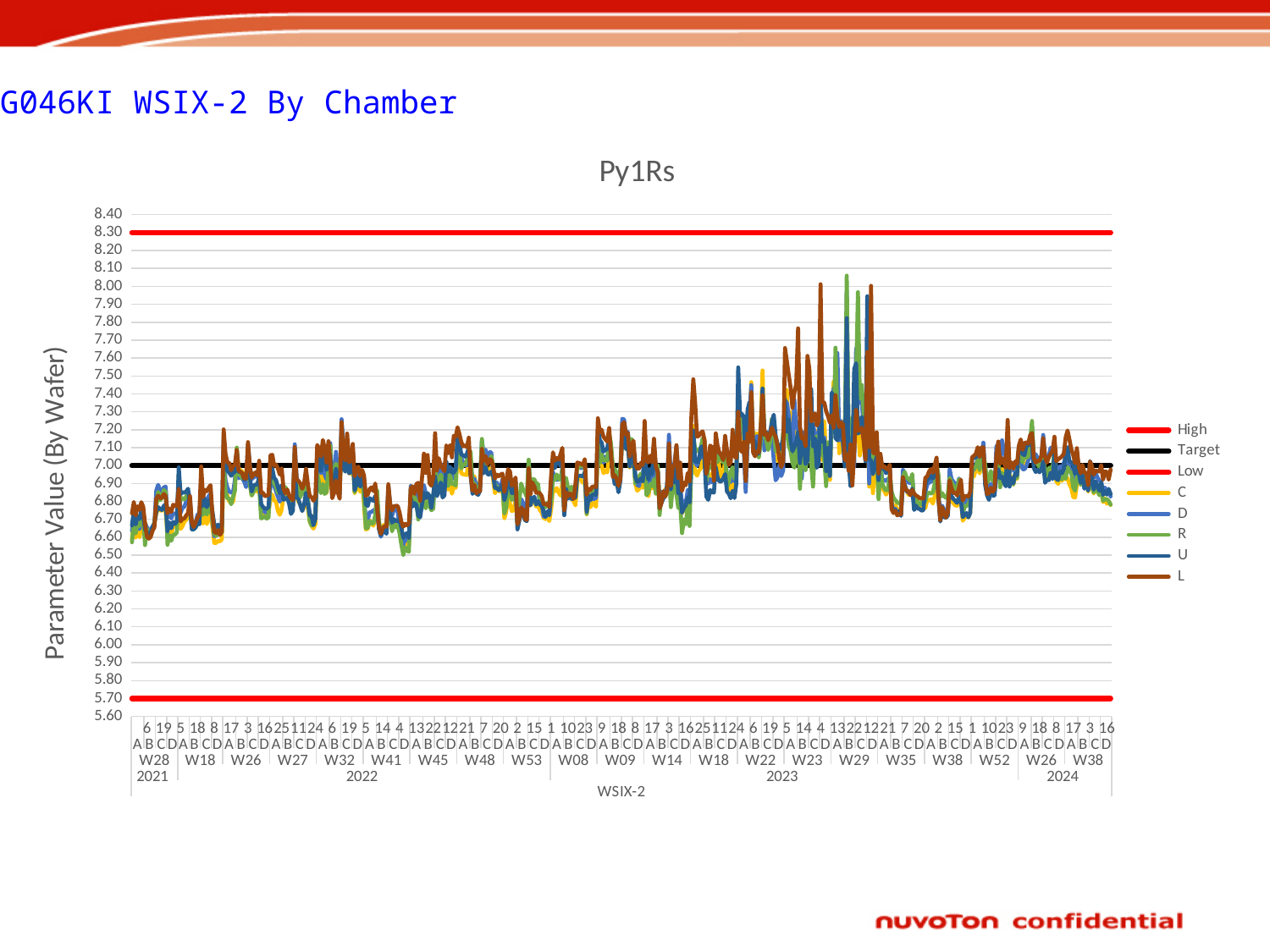

G046KI WSIX-2 By Chamber

### Chart: Py1Rs

| Category |  High |  Target |  Low |  C |  D |  R |  U |  L |
|---|---|---|---|---|---|---|---|---|
| 1 | 8.3 | 7.0 | 5.7 | 6.587999999999999 | 6.636 | 6.572 | 6.6659999999999995 | 6.733 |
| 5 | 8.3 | 7.0 | 5.7 | 6.672 | 6.714 | 6.687 | 6.747 | 6.797 |
| 9 | 8.3 | 7.0 | 5.7 | 6.598000000000001 | 6.638 | 6.621 | 6.671000000000001 | 6.721000000000001 |
| 13 | 8.3 | 7.0 | 5.7 | 6.638 | 6.664 | 6.681 | 6.7170000000000005 | 6.772999999999999 |
| 17 | 8.3 | 7.0 | 5.7 | 6.6 | 6.644999999999999 | 6.662999999999999 | 6.700999999999999 | 6.753 |
| 21 | 8.3 | 7.0 | 5.7 | 6.651999999999999 | 6.706 | 6.718999999999999 | 6.752 | 6.796000000000001 |
| 25 | 8.3 | 7.0 | 5.7 | 6.647999999999999 | 6.675 | 6.706 | 6.718000000000001 | 6.770999999999999 |
| 2 | 8.3 | 7.0 | 5.7 | 6.682 | 6.678 | 6.556 | 6.644 | 6.675 |
| 6 | 8.3 | 7.0 | 5.7 | 6.648999999999999 | 6.654999999999999 | 6.647 | 6.63 | 6.602000000000001 |
| 10 | 8.3 | 7.0 | 5.7 | 6.621 | 6.629 | 6.612 | 6.604000000000001 | 6.5920000000000005 |
| 14 | 8.3 | 7.0 | 5.7 | 6.633 | 6.644 | 6.613000000000001 | 6.625 | 6.601000000000001 |
| 18 | 8.3 | 7.0 | 5.7 | 6.653999999999999 | 6.659000000000001 | 6.654999999999999 | 6.6579999999999995 | 6.636 |
| 22 | 8.3 | 7.0 | 5.7 | 6.681 | 6.678 | 6.68 | 6.676 | 6.654999999999999 |
| 3 | 8.3 | 7.0 | 5.7 | 6.730000000000001 | 6.861 | 6.769999999999999 | 6.74 | 6.816 |
| 7 | 8.3 | 7.0 | 5.7 | 6.767 | 6.892999999999999 | 6.853 | 6.767999999999999 | 6.833 |
| 11 | 8.3 | 7.0 | 5.7 | 6.749 | 6.860000000000001 | 6.807 | 6.758 | 6.818 |
| 15 | 8.3 | 7.0 | 5.7 | 6.749 | 6.855000000000001 | 6.82 | 6.752 | 6.821 |
| 19 | 8.3 | 7.0 | 5.7 | 6.759 | 6.878 | 6.864 | 6.773999999999999 | 6.8420000000000005 |
| 23 | 8.3 | 7.0 | 5.7 | 6.744 | 6.883 | 6.854000000000001 | 6.784000000000001 | 6.831 |
| 4 | 8.3 | 7.0 | 5.7 | 6.618 | 6.7090000000000005 | 6.558 | 6.634 | 6.734 |
| 8 | 8.3 | 7.0 | 5.7 | 6.638 | 6.734 | 6.612 | 6.683 | 6.76 |
| 12 | 8.3 | 7.0 | 5.7 | 6.614 | 6.705 | 6.58 | 6.65 | 6.741 |
| 16 | 8.3 | 7.0 | 5.7 | 6.659000000000001 | 6.732000000000001 | 6.614 | 6.686 | 6.781000000000001 |
| 20 | 8.3 | 7.0 | 5.7 | 6.662000000000001 | 6.731 | 6.615 | 6.674000000000001 | 6.7780000000000005 |
| 24 | 8.3 | 7.0 | 5.7 | 6.67 | 6.731 | 6.627 | 6.69 | 6.772 |
| 1 | 8.3 | 7.0 | 5.7 | 6.801 | 6.897 | 6.953999999999999 | 6.99 | 6.869 |
| 5 | 8.3 | 7.0 | 5.7 | 6.645999999999999 | 6.736 | 6.806 | 6.840999999999999 | 6.688 |
| 13 | 8.3 | 7.0 | 5.7 | 6.662000000000001 | 6.764999999999999 | 6.819 | 6.851000000000001 | 6.703 |
| 17 | 8.3 | 7.0 | 5.7 | 6.686 | 6.769999999999999 | 6.813 | 6.849000000000001 | 6.703999999999999 |
| 21 | 8.3 | 7.0 | 5.7 | 6.697 | 6.801 | 6.827 | 6.856 | 6.7219999999999995 |
| 25 | 8.3 | 7.0 | 5.7 | 6.718999999999999 | 6.857000000000001 | 6.853 | 6.871 | 6.735000000000001 |
| 2 | 8.3 | 7.0 | 5.7 | 6.790000000000001 | 6.821 | 6.776999999999999 | 6.764999999999999 | 6.83 |
| 6 | 8.3 | 7.0 | 5.7 | 6.661 | 6.665000000000001 | 6.656000000000001 | 6.644 | 6.682 |
| 10 | 8.3 | 7.0 | 5.7 | 6.647999999999999 | 6.668000000000001 | 6.644999999999999 | 6.644 | 6.656999999999999 |
| 14 | 8.3 | 7.0 | 5.7 | 6.672 | 6.68 | 6.656000000000001 | 6.654999999999999 | 6.684 |
| 18 | 8.3 | 7.0 | 5.7 | 6.698 | 6.725 | 6.675 | 6.677 | 6.708 |
| 22 | 8.3 | 7.0 | 5.7 | 6.69 | 6.736 | 6.675 | 6.672 | 6.728 |
| 3 | 8.3 | 7.0 | 5.7 | 6.822 | 6.860000000000001 | 6.858 | 6.924000000000001 | 6.995 |
| 7 | 8.3 | 7.0 | 5.7 | 6.675 | 6.742 | 6.725 | 6.775 | 6.824 |
| 11 | 8.3 | 7.0 | 5.7 | 6.7219999999999995 | 6.82 | 6.753 | 6.812 | 6.865 |
| 15 | 8.3 | 7.0 | 5.7 | 6.674000000000001 | 6.7909999999999995 | 6.727000000000001 | 6.767999999999999 | 6.857000000000001 |
| 19 | 8.3 | 7.0 | 5.7 | 6.711 | 6.83 | 6.766 | 6.805 | 6.876 |
| 23 | 8.3 | 7.0 | 5.7 | 6.723000000000001 | 6.843999999999999 | 6.766 | 6.811 | 6.891 |
| 4 | 8.3 | 7.0 | 5.7 | 6.659999999999999 | 6.688 | 6.698 | 6.743 | 6.726000000000001 |
| 8 | 8.3 | 7.0 | 5.7 | 6.568 | 6.605000000000001 | 6.62 | 6.67 | 6.629 |
| 12 | 8.3 | 7.0 | 5.7 | 6.569 | 6.612 | 6.608 | 6.656000000000001 | 6.623 |
| 16 | 8.3 | 7.0 | 5.7 | 6.581 | 6.623 | 6.62 | 6.67 | 6.639999999999999 |
| 20 | 8.3 | 7.0 | 5.7 | 6.575999999999999 | 6.631 | 6.614 | 6.6530000000000005 | 6.613000000000001 |
| 24 | 8.3 | 7.0 | 5.7 | 6.589 | 6.656999999999999 | 6.627 | 6.6659999999999995 | 6.63 |
| 1 | 8.3 | 7.0 | 5.7 | 7.005 | 7.078 | 7.040000000000001 | 7.159000000000001 | 7.202 |
| 5 | 8.3 | 7.0 | 5.7 | 6.858 | 6.918000000000001 | 6.852000000000001 | 7.022 | 7.066 |
| 9 | 8.3 | 7.0 | 5.7 | 6.8340000000000005 | 6.877 | 6.816 | 6.968999999999999 | 7.017 |
| 13 | 8.3 | 7.0 | 5.7 | 6.799000000000001 | 6.855000000000001 | 6.817 | 6.961 | 7.014999999999999 |
| 17 | 8.3 | 7.0 | 5.7 | 6.795 | 6.85 | 6.784000000000001 | 6.943 | 6.974000000000001 |
| 21 | 8.3 | 7.0 | 5.7 | 6.797 | 6.85 | 6.825999999999999 | 6.9590000000000005 | 6.996 |
| 25 | 8.3 | 7.0 | 5.7 | 6.871 | 6.919 | 6.861 | 6.965000000000001 | 7.005 |
| 2 | 8.3 | 7.0 | 5.7 | 7.098000000000001 | 7.075 | 7.1 | 7.081999999999999 | 7.087000000000001 |
| 6 | 8.3 | 7.0 | 5.7 | 6.988000000000001 | 6.929 | 6.949 | 6.965999999999999 | 6.971000000000001 |
| 10 | 8.3 | 7.0 | 5.7 | 6.974000000000001 | 6.944 | 6.946 | 6.965999999999999 | 6.965999999999999 |
| 14 | 8.3 | 7.0 | 5.7 | 6.965999999999999 | 6.928 | 6.929 | 6.956 | 6.955 |
| 18 | 8.3 | 7.0 | 5.7 | 6.947 | 6.909999999999999 | 6.924000000000001 | 6.922 | 6.929 |
| 22 | 8.3 | 7.0 | 5.7 | 6.942 | 6.88 | 6.932 | 6.928 | 6.928 |
| 3 | 8.3 | 7.0 | 5.7 | 7.031000000000001 | 7.117 | 7.042 | 7.048 | 7.131 |
| 7 | 8.3 | 7.0 | 5.7 | 6.897999999999999 | 7.001 | 6.894 | 6.939 | 6.998 |
| 11 | 8.3 | 7.0 | 5.7 | 6.833 | 6.924000000000001 | 6.833 | 6.855000000000001 | 6.933 |
| 15 | 8.3 | 7.0 | 5.7 | 6.855000000000001 | 6.935 | 6.854000000000001 | 6.889 | 6.95 |
| 19 | 8.3 | 7.0 | 5.7 | 6.873 | 6.939 | 6.883 | 6.894 | 6.962000000000001 |
| 23 | 8.3 | 7.0 | 5.7 | 6.854000000000001 | 6.94 | 6.867 | 6.895999999999999 | 6.945 |
| 4 | 8.3 | 7.0 | 5.7 | 6.932 | 6.946 | 6.886999999999999 | 6.938 | 7.026999999999999 |
| 8 | 8.3 | 7.0 | 5.7 | 6.744 | 6.764 | 6.705 | 6.786 | 6.848000000000001 |
| 12 | 8.3 | 7.0 | 5.7 | 6.736 | 6.75 | 6.7090000000000005 | 6.769 | 6.849000000000001 |
| 16 | 8.3 | 7.0 | 5.7 | 6.720000000000001 | 6.74 | 6.7170000000000005 | 6.761 | 6.828999999999999 |
| 20 | 8.3 | 7.0 | 5.7 | 6.728 | 6.739 | 6.703999999999999 | 6.759 | 6.831999999999999 |
| 24 | 8.3 | 7.0 | 5.7 | 6.74 | 6.738000000000001 | 6.711 | 6.767999999999999 | 6.837999999999999 |
| 1 | 8.3 | 7.0 | 5.7 | 6.813 | 6.900999999999999 | 6.93 | 6.950999999999999 | 7.058 |
| 5 | 8.3 | 7.0 | 5.7 | 6.837999999999999 | 6.918000000000001 | 6.937 | 6.983 | 7.06 |
| 9 | 8.3 | 7.0 | 5.7 | 6.805 | 6.885 | 6.903999999999999 | 6.93 | 6.999 |
| 13 | 8.3 | 7.0 | 5.7 | 6.799000000000001 | 6.857000000000001 | 6.882 | 6.919 | 7.006 |
| 17 | 8.3 | 7.0 | 5.7 | 6.746 | 6.825999999999999 | 6.848000000000001 | 6.88 | 6.984 |
| 21 | 8.3 | 7.0 | 5.7 | 6.725 | 6.799000000000001 | 6.873 | 6.846000000000001 | 6.95 |
| 25 | 8.3 | 7.0 | 5.7 | 6.755 | 6.852000000000001 | 6.884 | 6.891 | 6.985000000000001 |
| 2 | 8.3 | 7.0 | 5.7 | 6.837999999999999 | 6.873 | 6.843999999999999 | 6.809 | 6.87 |
| 6 | 8.3 | 7.0 | 5.7 | 6.840000000000001 | 6.843999999999999 | 6.88 | 6.817 | 6.845000000000001 |
| 10 | 8.3 | 7.0 | 5.7 | 6.846000000000001 | 6.85 | 6.854000000000001 | 6.82 | 6.867 |
| 14 | 8.3 | 7.0 | 5.7 | 6.824 | 6.819 | 6.814 | 6.786 | 6.831999999999999 |
| 18 | 8.3 | 7.0 | 5.7 | 6.775 | 6.7829999999999995 | 6.809 | 6.730000000000001 | 6.817 |
| 22 | 8.3 | 7.0 | 5.7 | 6.781000000000001 | 6.776999999999999 | 6.799000000000001 | 6.747 | 6.807 |
| 3 | 8.3 | 7.0 | 5.7 | 6.968999999999999 | 7.119 | 7.074 | 6.989 | 7.103 |
| 7 | 8.3 | 7.0 | 5.7 | 6.831 | 6.937 | 6.904999999999999 | 6.823 | 6.922 |
| 11 | 8.3 | 7.0 | 5.7 | 6.798 | 6.897 | 6.862 | 6.811 | 6.914 |
| 15 | 8.3 | 7.0 | 5.7 | 6.781000000000001 | 6.897999999999999 | 6.823 | 6.776999999999999 | 6.9 |
| 19 | 8.3 | 7.0 | 5.7 | 6.749 | 6.858 | 6.867 | 6.746 | 6.871 |
| 23 | 8.3 | 7.0 | 5.7 | 6.767999999999999 | 6.867 | 6.840999999999999 | 6.784000000000001 | 6.9 |
| 4 | 8.3 | 7.0 | 5.7 | 6.827 | 6.888 | 6.881 | 6.848000000000001 | 6.982000000000001 |
| 8 | 8.3 | 7.0 | 5.7 | 6.766 | 6.818 | 6.805 | 6.786 | 6.897 |
| 12 | 8.3 | 7.0 | 5.7 | 6.686 | 6.731 | 6.69 | 6.723000000000001 | 6.828 |
| 16 | 8.3 | 7.0 | 5.7 | 6.664 | 6.715000000000001 | 6.664 | 6.7170000000000005 | 6.825 |
| 20 | 8.3 | 7.0 | 5.7 | 6.647999999999999 | 6.708 | 6.718000000000001 | 6.667 | 6.804 |
| 24 | 8.3 | 7.0 | 5.7 | 6.673 | 6.715000000000001 | 6.7219999999999995 | 6.702 | 6.822 |
| 1 | 8.3 | 7.0 | 5.7 | 6.962000000000001 | 7.0409999999999995 | 6.953999999999999 | 7.061 | 7.115 |
| 5 | 8.3 | 7.0 | 5.7 | 6.961 | 7.037000000000001 | 6.906999999999999 | 7.043000000000001 | 7.095000000000001 |
| 9 | 8.3 | 7.0 | 5.7 | 6.874 | 6.9590000000000005 | 6.846000000000001 | 6.971000000000001 | 7.05 |
| 13 | 8.3 | 7.0 | 5.7 | 6.989 | 7.08 | 6.897999999999999 | 7.083 | 7.142999999999999 |
| 17 | 8.3 | 7.0 | 5.7 | 6.943 | 6.95 | 6.8420000000000005 | 7.042 | 7.095000000000001 |
| 21 | 8.3 | 7.0 | 5.7 | 6.848000000000001 | 6.923 | 6.854000000000001 | 6.978 | 7.017 |
| 25 | 8.3 | 7.0 | 5.7 | 6.924000000000001 | 7.011 | 6.983 | 7.07 | 7.136 |
| 2 | 8.3 | 7.0 | 5.7 | 6.9719999999999995 | 7.125 | 7.112 | 7.06 | 7.022999999999999 |
| 6 | 8.3 | 7.0 | 5.7 | 6.869 | 6.868 | 6.885 | 6.83 | 6.818 |
| 10 | 8.3 | 7.0 | 5.7 | 6.904999999999999 | 6.912000000000001 | 6.924000000000001 | 6.863000000000001 | 6.8469999999999995 |
| 14 | 8.3 | 7.0 | 5.7 | 6.9159999999999995 | 7.077 | 7.011 | 6.981 | 6.917 |
| 18 | 8.3 | 7.0 | 5.7 | 6.9159999999999995 | 6.904999999999999 | 6.965000000000001 | 6.871 | 6.851000000000001 |
| 22 | 8.3 | 7.0 | 5.7 | 6.860000000000001 | 6.869 | 6.915000000000001 | 6.839 | 6.815 |
| 3 | 8.3 | 7.0 | 5.7 | 7.0969999999999995 | 7.259 | 7.2 | 7.169 | 7.243 |
| 7 | 8.3 | 7.0 | 5.7 | 6.991 | 7.118 | 7.031000000000001 | 6.993 | 7.049000000000001 |
| 11 | 8.3 | 7.0 | 5.7 | 6.971000000000001 | 7.078 | 7.031000000000001 | 6.965999999999999 | 7.028999999999999 |
| 15 | 8.3 | 7.0 | 5.7 | 7.020999999999999 | 7.147 | 7.128 | 7.087999999999999 | 7.179 |
| 19 | 8.3 | 7.0 | 5.7 | 6.958 | 7.046000000000001 | 7.026999999999999 | 6.956999999999999 | 7.017999999999999 |
| 23 | 8.3 | 7.0 | 5.7 | 6.956 | 7.06 | 7.047 | 6.965000000000001 | 7.029999999999999 |
| 4 | 8.3 | 7.0 | 5.7 | 7.052 | 7.093999999999999 | 7.037999999999999 | 7.075999999999999 | 7.121 |
| 8 | 8.3 | 7.0 | 5.7 | 6.846000000000001 | 6.9030000000000005 | 6.852000000000001 | 6.863000000000001 | 6.941 |
| 12 | 8.3 | 7.0 | 5.7 | 6.87 | 6.925 | 6.892999999999999 | 6.897999999999999 | 6.976000000000001 |
| 16 | 8.3 | 7.0 | 5.7 | 6.931 | 6.958 | 6.927 | 6.938 | 6.995 |
| 20 | 8.3 | 7.0 | 5.7 | 6.855000000000001 | 6.885 | 6.894999999999999 | 6.883 | 6.942 |
| 24 | 8.3 | 7.0 | 5.7 | 6.938 | 6.929 | 6.956999999999999 | 6.931 | 6.976000000000001 |
| 1 | 8.3 | 7.0 | 5.7 | 6.7780000000000005 | 6.833 | 6.824 | 6.929 | 6.946 |
| 5 | 8.3 | 7.0 | 5.7 | 6.644 | 6.692 | 6.65 | 6.7829999999999995 | 6.831999999999999 |
| 9 | 8.3 | 7.0 | 5.7 | 6.647 | 6.695 | 6.651999999999999 | 6.775 | 6.837999999999999 |
| 13 | 8.3 | 7.0 | 5.7 | 6.694 | 6.74 | 6.691 | 6.819 | 6.869 |
| 17 | 8.3 | 7.0 | 5.7 | 6.68 | 6.741 | 6.678 | 6.809 | 6.879 |
| 21 | 8.3 | 7.0 | 5.7 | 6.664 | 6.75 | 6.677 | 6.804 | 6.858 |
| 25 | 8.3 | 7.0 | 5.7 | 6.706999999999999 | 6.755 | 6.7219999999999995 | 6.831 | 6.9 |
| 2 | 8.3 | 7.0 | 5.7 | 6.789 | 6.769999999999999 | 6.862 | 6.767 | 6.769 |
| 6 | 8.3 | 7.0 | 5.7 | 6.6659999999999995 | 6.648999999999999 | 6.694 | 6.647 | 6.656000000000001 |
| 10 | 8.3 | 7.0 | 5.7 | 6.642 | 6.603 | 6.616 | 6.612 | 6.619 |
| 14 | 8.3 | 7.0 | 5.7 | 6.664 | 6.628 | 6.6530000000000005 | 6.633 | 6.650999999999999 |
| 18 | 8.3 | 7.0 | 5.7 | 6.67 | 6.6579999999999995 | 6.653999999999999 | 6.644 | 6.662000000000001 |
| 22 | 8.3 | 7.0 | 5.7 | 6.659000000000001 | 6.641 | 6.650999999999999 | 6.619 | 6.659000000000001 |
| 3 | 8.3 | 7.0 | 5.7 | 6.7909999999999995 | 6.888 | 6.804 | 6.831 | 6.895999999999999 |
| 7 | 8.3 | 7.0 | 5.7 | 6.706999999999999 | 6.7829999999999995 | 6.706 | 6.74 | 6.786 |
| 11 | 8.3 | 7.0 | 5.7 | 6.641 | 6.720000000000001 | 6.633 | 6.681 | 6.749 |
| 15 | 8.3 | 7.0 | 5.7 | 6.677 | 6.754 | 6.68 | 6.700999999999999 | 6.772999999999999 |
| 19 | 8.3 | 7.0 | 5.7 | 6.662999999999999 | 6.756 | 6.654999999999999 | 6.69 | 6.775 |
| 23 | 8.3 | 7.0 | 5.7 | 6.672 | 6.743 | 6.6659999999999995 | 6.692 | 6.775 |
| 4 | 8.3 | 7.0 | 5.7 | 6.67 | 6.661 | 6.622 | 6.703999999999999 | 6.739 |
| 8 | 8.3 | 7.0 | 5.7 | 6.587999999999999 | 6.5920000000000005 | 6.558 | 6.651999999999999 | 6.686 |
| 12 | 8.3 | 7.0 | 5.7 | 6.555 | 6.554 | 6.5 | 6.5969999999999995 | 6.6579999999999995 |
| 16 | 8.3 | 7.0 | 5.7 | 6.57 | 6.5920000000000005 | 6.545 | 6.616 | 6.675 |
| 20 | 8.3 | 7.0 | 5.7 | 6.56 | 6.593999999999999 | 6.525 | 6.623 | 6.6659999999999995 |
| 24 | 8.3 | 7.0 | 5.7 | 6.57 | 6.578 | 6.519 | 6.595000000000001 | 6.68 |
| 1 | 8.3 | 7.0 | 5.7 | 6.886999999999999 | 6.888 | 6.853 | 6.816 | 6.873 |
| 5 | 8.3 | 7.0 | 5.7 | 6.824 | 6.863000000000001 | 6.773999999999999 | 6.770999999999999 | 6.884 |
| 9 | 8.3 | 7.0 | 5.7 | 6.821 | 6.854000000000001 | 6.825 | 6.7909999999999995 | 6.8420000000000005 |
| 13 | 8.3 | 7.0 | 5.7 | 6.855000000000001 | 6.851000000000001 | 6.8 | 6.779999999999999 | 6.897 |
| 17 | 8.3 | 7.0 | 5.7 | 6.809 | 6.806 | 6.699 | 6.720000000000001 | 6.903999999999999 |
| 21 | 8.3 | 7.0 | 5.7 | 6.759 | 6.787999999999999 | 6.769 | 6.711 | 6.804 |
| 25 | 8.3 | 7.0 | 5.7 | 6.874 | 6.863000000000001 | 6.836 | 6.7829999999999995 | 6.93 |
| 2 | 8.3 | 7.0 | 5.7 | 6.843000000000001 | 6.891 | 6.790000000000001 | 6.85 | 7.067 |
| 6 | 8.3 | 7.0 | 5.7 | 6.805 | 6.843999999999999 | 6.761 | 6.818 | 6.9590000000000005 |
| 10 | 8.3 | 7.0 | 5.7 | 6.805 | 6.822 | 6.8 | 6.846000000000001 | 7.059 |
| 14 | 8.3 | 7.0 | 5.7 | 6.781999999999999 | 6.82 | 6.7780000000000005 | 6.831 | 6.901999999999999 |
| 18 | 8.3 | 7.0 | 5.7 | 6.752 | 6.772999999999999 | 6.751 | 6.763 | 6.888 |
| 22 | 8.3 | 7.0 | 5.7 | 6.814 | 6.769999999999999 | 6.759 | 6.837000000000001 | 6.935 |
| 3 | 8.3 | 7.0 | 5.7 | 6.962000000000001 | 7.084999999999999 | 6.993 | 6.938 | 7.181 |
| 7 | 8.3 | 7.0 | 5.7 | 6.845000000000001 | 6.944 | 6.864 | 6.83 | 6.973000000000001 |
| 11 | 8.3 | 7.0 | 5.7 | 6.872 | 6.970000000000001 | 6.912000000000001 | 6.857000000000001 | 7.0409999999999995 |
| 15 | 8.3 | 7.0 | 5.7 | 6.894999999999999 | 7.011999999999999 | 6.95 | 6.906000000000001 | 6.999 |
| 19 | 8.3 | 7.0 | 5.7 | 6.860000000000001 | 6.926 | 6.858 | 6.822 | 6.984 |
| 23 | 8.3 | 7.0 | 5.7 | 6.897999999999999 | 6.943 | 6.903999999999999 | 6.8340000000000005 | 6.968999999999999 |
| 4 | 8.3 | 7.0 | 5.7 | 6.911 | 7.019999999999999 | 7.005 | 7.017999999999999 | 7.113000000000001 |
| 8 | 8.3 | 7.0 | 5.7 | 6.866 | 6.94 | 6.888 | 6.965000000000001 | 7.069 |
| 12 | 8.3 | 7.0 | 5.7 | 6.909000000000001 | 6.986 | 6.949 | 6.994 | 7.114 |
| 16 | 8.3 | 7.0 | 5.7 | 6.843000000000001 | 6.981 | 6.897 | 6.961 | 7.046000000000001 |
| 20 | 8.3 | 7.0 | 5.7 | 6.883 | 6.933 | 6.897 | 6.959999999999999 | 7.167 |
| 24 | 8.3 | 7.0 | 5.7 | 6.876 | 6.92 | 6.889 | 6.980000000000001 | 7.159999999999999 |
| 1 | 8.3 | 7.0 | 5.7 | 7.057 | 7.126 | 7.167 | 7.159000000000001 | 7.214 |
| 5 | 8.3 | 7.0 | 5.7 | 7.037000000000001 | 7.0840000000000005 | 7.08 | 7.127 | 7.176 |
| 9 | 8.3 | 7.0 | 5.7 | 6.958 | 7.040000000000001 | 6.985000000000001 | 7.063 | 7.131 |
| 13 | 8.3 | 7.0 | 5.7 | 6.950999999999999 | 7.017999999999999 | 7.004 | 7.056 | 7.108 |
| 17 | 8.3 | 7.0 | 5.7 | 6.95 | 7.003 | 7.006 | 7.05 | 7.113000000000001 |
| 21 | 8.3 | 7.0 | 5.7 | 6.947 | 7.002 | 7.0280000000000005 | 7.066 | 7.103 |
| 25 | 8.3 | 7.0 | 5.7 | 7.061 | 7.081 | 7.086 | 7.099000000000001 | 7.156000000000001 |
| 2 | 8.3 | 7.0 | 5.7 | 6.986 | 7.025999999999999 | 7.075999999999999 | 6.945 | 6.941 |
| 6 | 8.3 | 7.0 | 5.7 | 6.898999999999999 | 6.9159999999999995 | 6.868 | 6.8420000000000005 | 6.859 |
| 10 | 8.3 | 7.0 | 5.7 | 6.941 | 6.926 | 6.900999999999999 | 6.874 | 6.892999999999999 |
| 14 | 8.3 | 7.0 | 5.7 | 6.875 | 6.886999999999999 | 6.87 | 6.843999999999999 | 6.845000000000001 |
| 18 | 8.3 | 7.0 | 5.7 | 6.874 | 6.892 | 6.877 | 6.837000000000001 | 6.859 |
| 22 | 8.3 | 7.0 | 5.7 | 6.909000000000001 | 6.903999999999999 | 6.889999999999999 | 6.860000000000001 | 6.857000000000001 |
| 3 | 8.3 | 7.0 | 5.7 | 7.045 | 7.139 | 7.148999999999999 | 7.042 | 7.093000000000001 |
| 7 | 8.3 | 7.0 | 5.7 | 6.975 | 7.065 | 7.001 | 6.958 | 7.025 |
| 11 | 8.3 | 7.0 | 5.7 | 7.004 | 7.089 | 7.034000000000001 | 6.992 | 7.053 |
| 15 | 8.3 | 7.0 | 5.7 | 6.9590000000000005 | 7.039 | 7.011999999999999 | 6.953 | 7.008 |
| 19 | 8.3 | 7.0 | 5.7 | 6.9670000000000005 | 7.075 | 7.022999999999999 | 6.949 | 7.036 |
| 23 | 8.3 | 7.0 | 5.7 | 6.994 | 7.074 | 7.053 | 6.9670000000000005 | 7.031000000000001 |
| 4 | 8.3 | 7.0 | 5.7 | 6.924000000000001 | 6.965000000000001 | 7.003 | 6.947 | 6.996 |
| 8 | 8.3 | 7.0 | 5.7 | 6.846000000000001 | 6.892 | 6.873 | 6.876 | 6.928 |
| 12 | 8.3 | 7.0 | 5.7 | 6.876 | 6.906000000000001 | 6.884 | 6.875 | 6.95 |
| 16 | 8.3 | 7.0 | 5.7 | 6.857000000000001 | 6.869 | 6.872 | 6.862 | 6.941 |
| 20 | 8.3 | 7.0 | 5.7 | 6.859 | 6.881 | 6.865 | 6.876 | 6.95 |
| 24 | 8.3 | 7.0 | 5.7 | 6.886999999999999 | 6.923 | 6.892 | 6.895999999999999 | 6.955 |
| 1 | 8.3 | 7.0 | 5.7 | 6.705 | 6.784999999999999 | 6.732000000000001 | 6.807 | 6.853 |
| 5 | 8.3 | 7.0 | 5.7 | 6.742 | 6.809 | 6.764999999999999 | 6.849000000000001 | 6.903999999999999 |
| 9 | 8.3 | 7.0 | 5.7 | 6.837000000000001 | 6.886999999999999 | 6.884 | 6.965000000000001 | 6.980000000000001 |
| 13 | 8.3 | 7.0 | 5.7 | 6.787000000000001 | 6.856 | 6.858 | 6.891 | 6.968000000000001 |
| 17 | 8.3 | 7.0 | 5.7 | 6.746 | 6.825999999999999 | 6.808 | 6.8469999999999995 | 6.889 |
| 21 | 8.3 | 7.0 | 5.7 | 6.752 | 6.814 | 6.833 | 6.848000000000001 | 6.894 |
| 25 | 8.3 | 7.0 | 5.7 | 6.804 | 6.866 | 6.912000000000001 | 6.912999999999999 | 6.934 |
| 2 | 8.3 | 7.0 | 5.7 | 6.676 | 6.692 | 6.676 | 6.644 | 6.672 |
| 6 | 8.3 | 7.0 | 5.7 | 6.724000000000001 | 6.732000000000001 | 6.806 | 6.692 | 6.703999999999999 |
| 10 | 8.3 | 7.0 | 5.7 | 6.807 | 6.813 | 6.9 | 6.763 | 6.766 |
| 14 | 8.3 | 7.0 | 5.7 | 6.781999999999999 | 6.793000000000001 | 6.867 | 6.728 | 6.754 |
| 18 | 8.3 | 7.0 | 5.7 | 6.741 | 6.751 | 6.849000000000001 | 6.696 | 6.703 |
| 22 | 8.3 | 7.0 | 5.7 | 6.721000000000001 | 6.753 | 6.824 | 6.69 | 6.696 |
| 3 | 8.3 | 7.0 | 5.7 | 6.909000000000001 | 7.016 | 7.0329999999999995 | 6.929 | 6.986 |
| 7 | 8.3 | 7.0 | 5.7 | 6.776999999999999 | 6.862 | 6.877 | 6.7780000000000005 | 6.840999999999999 |
| 11 | 8.3 | 7.0 | 5.7 | 6.806 | 6.904999999999999 | 6.924000000000001 | 6.815 | 6.906000000000001 |
| 15 | 8.3 | 7.0 | 5.7 | 6.803 | 6.898999999999999 | 6.924000000000001 | 6.825999999999999 | 6.883 |
| 19 | 8.3 | 7.0 | 5.7 | 6.772 | 6.856 | 6.9 | 6.781999999999999 | 6.848000000000001 |
| 23 | 8.3 | 7.0 | 5.7 | 6.7780000000000005 | 6.874 | 6.898999999999999 | 6.802 | 6.85 |
| 4 | 8.3 | 7.0 | 5.7 | 6.751 | 6.786 | 6.802 | 6.7829999999999995 | 6.845000000000001 |
| 8 | 8.3 | 7.0 | 5.7 | 6.738000000000001 | 6.794 | 6.796000000000001 | 6.773999999999999 | 6.83 |
| 12 | 8.3 | 7.0 | 5.7 | 6.708 | 6.715999999999999 | 6.781000000000001 | 6.746 | 6.784999999999999 |
| 16 | 8.3 | 7.0 | 5.7 | 6.700999999999999 | 6.715999999999999 | 6.766 | 6.712999999999999 | 6.7829999999999995 |
| 20 | 8.3 | 7.0 | 5.7 | 6.718000000000001 | 6.733 | 6.794 | 6.744 | 6.786 |
| 24 | 8.3 | 7.0 | 5.7 | 6.69 | 6.723000000000001 | 6.775 | 6.724000000000001 | 6.769 |
| 1 | 8.3 | 7.0 | 5.7 | 6.757 | 6.814 | 6.795 | 6.903999999999999 | 6.946 |
| 5 | 8.3 | 7.0 | 5.7 | 6.87 | 6.964 | 6.942 | 7.031999999999999 | 7.074 |
| 9 | 8.3 | 7.0 | 5.7 | 6.857000000000001 | 6.923 | 6.919 | 6.986 | 7.0280000000000005 |
| 13 | 8.3 | 7.0 | 5.7 | 6.875 | 6.92 | 6.95 | 7.022999999999999 | 7.042 |
| 17 | 8.3 | 7.0 | 5.7 | 6.85 | 6.924000000000001 | 6.929 | 7.022999999999999 | 7.0329999999999995 |
| 21 | 8.3 | 7.0 | 5.7 | 6.833 | 6.933 | 6.92 | 6.997 | 7.063 |
| 25 | 8.3 | 7.0 | 5.7 | 6.903999999999999 | 6.9670000000000005 | 6.989 | 7.046000000000001 | 7.099000000000001 |
| 2 | 8.3 | 7.0 | 5.7 | 6.743 | 6.730000000000001 | 6.754 | 6.723000000000001 | 6.751 |
| 6 | 8.3 | 7.0 | 5.7 | 6.868 | 6.855000000000001 | 6.93 | 6.869 | 6.852000000000001 |
| 10 | 8.3 | 7.0 | 5.7 | 6.831999999999999 | 6.815 | 6.877 | 6.817 | 6.828 |
| 14 | 8.3 | 7.0 | 5.7 | 6.854000000000001 | 6.846000000000001 | 6.865 | 6.827 | 6.845000000000001 |
| 18 | 8.3 | 7.0 | 5.7 | 6.813 | 6.817 | 6.883 | 6.813 | 6.837000000000001 |
| 22 | 8.3 | 7.0 | 5.7 | 6.803 | 6.825 | 6.856 | 6.818 | 6.814 |
| 3 | 8.3 | 7.0 | 5.7 | 6.7780000000000005 | 6.869 | 6.828 | 6.822 | 6.897 |
| 7 | 8.3 | 7.0 | 5.7 | 6.912999999999999 | 7.005 | 7.011999999999999 | 6.942 | 7.017 |
| 11 | 8.3 | 7.0 | 5.7 | 6.932 | 7.006 | 6.989 | 6.943 | 7.014 |
| 15 | 8.3 | 7.0 | 5.7 | 6.92 | 6.985000000000001 | 7.004 | 6.943 | 7.009 |
| 19 | 8.3 | 7.0 | 5.7 | 6.904999999999999 | 7.005 | 6.995 | 6.94 | 7.004 |
| 23 | 8.3 | 7.0 | 5.7 | 6.912999999999999 | 7.008 | 7.026999999999999 | 6.962999999999999 | 7.036 |
| 4 | 8.3 | 7.0 | 5.7 | 6.728 | 6.754 | 6.731 | 6.743 | 6.837000000000001 |
| 8 | 8.3 | 7.0 | 5.7 | 6.790000000000001 | 6.806 | 6.83 | 6.833 | 6.871 |
| 12 | 8.3 | 7.0 | 5.7 | 6.767999999999999 | 6.817 | 6.869 | 6.807 | 6.864 |
| 16 | 8.3 | 7.0 | 5.7 | 6.792 | 6.814 | 6.843999999999999 | 6.837000000000001 | 6.883 |
| 20 | 8.3 | 7.0 | 5.7 | 6.7829999999999995 | 6.814 | 6.884 | 6.840000000000001 | 6.882 |
| 24 | 8.3 | 7.0 | 5.7 | 6.770999999999999 | 6.819 | 6.866 | 6.837000000000001 | 6.881 |
| 1 | 8.3 | 7.0 | 5.7 | 7.089 | 7.167 | 7.133 | 7.215000000000001 | 7.264 |
| 5 | 8.3 | 7.0 | 5.7 | 7.025999999999999 | 7.095000000000001 | 7.013 | 7.142 | 7.187 |
| 9 | 8.3 | 7.0 | 5.7 | 7.001 | 7.075999999999999 | 7.062 | 7.128 | 7.2 |
| 13 | 8.3 | 7.0 | 5.7 | 6.958 | 7.017 | 7.028999999999999 | 7.078999999999999 | 7.161 |
| 17 | 8.3 | 7.0 | 5.7 | 6.973000000000001 | 7.05 | 7.0329999999999995 | 7.087000000000001 | 7.147 |
| 21 | 8.3 | 7.0 | 5.7 | 6.962000000000001 | 7.0280000000000005 | 7.026999999999999 | 7.095000000000001 | 7.134 |
| 25 | 8.3 | 7.0 | 5.7 | 7.071 | 7.103 | 7.18 | 7.165000000000001 | 7.209999999999999 |
| 2 | 8.3 | 7.0 | 5.7 | 7.0969999999999995 | 7.089 | 7.122 | 7.045 | 7.064 |
| 6 | 8.3 | 7.0 | 5.7 | 6.982000000000001 | 6.962999999999999 | 6.985000000000001 | 6.955 | 6.936 |
| 10 | 8.3 | 7.0 | 5.7 | 6.94 | 6.924000000000001 | 6.982000000000001 | 6.895999999999999 | 6.946 |
| 14 | 8.3 | 7.0 | 5.7 | 6.956 | 6.933 | 6.956 | 6.912999999999999 | 6.926 |
| 18 | 8.3 | 7.0 | 5.7 | 6.88 | 6.869 | 6.9079999999999995 | 6.851000000000001 | 6.886999999999999 |
| 22 | 8.3 | 7.0 | 5.7 | 6.944 | 6.933 | 6.992 | 6.915000000000001 | 6.927 |
| 3 | 8.3 | 7.0 | 5.7 | 7.164 | 7.261 | 7.206999999999999 | 7.173 | 7.229000000000001 |
| 7 | 8.3 | 7.0 | 5.7 | 7.165000000000001 | 7.258 | 7.2090000000000005 | 7.173 | 7.242 |
| 11 | 8.3 | 7.0 | 5.7 | 7.0920000000000005 | 7.164 | 7.185 | 7.093000000000001 | 7.172 |
| 15 | 8.3 | 7.0 | 5.7 | 7.105000000000001 | 7.189 | 7.17 | 7.108 | 7.183 |
| 19 | 8.3 | 7.0 | 5.7 | 6.99 | 7.075999999999999 | 7.07 | 6.995 | 7.052 |
| 23 | 8.3 | 7.0 | 5.7 | 7.058 | 7.135 | 7.147999999999999 | 7.071 | 7.114 |
| 4 | 8.3 | 7.0 | 5.7 | 7.075 | 7.081999999999999 | 7.052 | 7.074 | 7.139 |
| 8 | 8.3 | 7.0 | 5.7 | 6.9 | 6.948 | 6.9 | 6.937 | 7.011999999999999 |
| 12 | 8.3 | 7.0 | 5.7 | 6.860000000000001 | 6.892999999999999 | 6.93 | 6.909000000000001 | 6.983 |
| 16 | 8.3 | 7.0 | 5.7 | 6.869 | 6.886 | 6.938 | 6.914 | 6.983 |
| 20 | 8.3 | 7.0 | 5.7 | 6.904999999999999 | 6.946 | 6.955 | 6.929 | 7.016 |
| 24 | 8.3 | 7.0 | 5.7 | 6.876 | 6.933 | 6.948 | 6.912000000000001 | 7.003 |
| 1 | 8.3 | 7.0 | 5.7 | 6.948 | 7.067 | 6.99 | 7.057 | 7.249 |
| 5 | 8.3 | 7.0 | 5.7 | 6.873 | 6.9079999999999995 | 6.834999999999999 | 6.975 | 7.025 |
| 9 | 8.3 | 7.0 | 5.7 | 6.828999999999999 | 6.859 | 6.853 | 6.922 | 7.017999999999999 |
| 13 | 8.3 | 7.0 | 5.7 | 6.892 | 6.9079999999999995 | 6.897 | 6.982000000000001 | 7.055 |
| 17 | 8.3 | 7.0 | 5.7 | 6.873 | 6.925 | 6.886 | 6.952 | 7.017999999999999 |
| 21 | 8.3 | 7.0 | 5.7 | 6.9079999999999995 | 7.0280000000000005 | 6.924000000000001 | 7.112 | 7.15 |
| 25 | 8.3 | 7.0 | 5.7 | 6.843999999999999 | 6.881 | 6.843999999999999 | 6.991 | 6.995 |
| 2 | 8.3 | 7.0 | 5.7 | 6.968999999999999 | 6.968999999999999 | 7.0 | 6.965999999999999 | 6.964 |
| 6 | 8.3 | 7.0 | 5.7 | 6.808 | 6.801 | 6.724000000000001 | 6.761999999999999 | 6.761 |
| 10 | 8.3 | 7.0 | 5.7 | 6.834999999999999 | 6.853 | 6.8420000000000005 | 6.792 | 6.793000000000001 |
| 14 | 8.3 | 7.0 | 5.7 | 6.825999999999999 | 6.834999999999999 | 6.837000000000001 | 6.817 | 6.857000000000001 |
| 18 | 8.3 | 7.0 | 5.7 | 6.868 | 6.833 | 6.83 | 6.83 | 6.827 |
| 22 | 8.3 | 7.0 | 5.7 | 6.872 | 6.892 | 6.873 | 6.888 | 6.855000000000001 |
| 3 | 8.3 | 7.0 | 5.7 | 7.044 | 7.172 | 6.9670000000000005 | 7.067 | 7.122 |
| 7 | 8.3 | 7.0 | 5.7 | 6.833 | 6.918000000000001 | 6.767999999999999 | 6.868 | 6.889 |
| 11 | 8.3 | 7.0 | 5.7 | 6.983 | 7.003 | 6.876 | 6.944 | 6.991 |
| 15 | 8.3 | 7.0 | 5.7 | 6.946 | 7.011999999999999 | 6.886999999999999 | 6.904999999999999 | 7.004 |
| 19 | 8.3 | 7.0 | 5.7 | 6.9079999999999995 | 7.110000000000001 | 6.840999999999999 | 6.998 | 7.114 |
| 23 | 8.3 | 7.0 | 5.7 | 6.853 | 6.959999999999999 | 6.763 | 6.845000000000001 | 6.931 |
| 4 | 8.3 | 7.0 | 5.7 | 6.85 | 6.897 | 6.7829999999999995 | 6.851000000000001 | 7.017 |
| 8 | 8.3 | 7.0 | 5.7 | 6.734 | 6.772 | 6.623 | 6.737 | 6.859 |
| 12 | 8.3 | 7.0 | 5.7 | 6.754 | 6.803 | 6.699 | 6.764999999999999 | 6.903999999999999 |
| 16 | 8.3 | 7.0 | 5.7 | 6.754 | 6.7909999999999995 | 6.672 | 6.778999999999999 | 6.889999999999999 |
| 20 | 8.3 | 7.0 | 5.7 | 6.821 | 6.863000000000001 | 6.778999999999999 | 6.824 | 6.9590000000000005 |
| 24 | 8.3 | 7.0 | 5.7 | 6.752 | 6.761 | 6.662999999999999 | 6.794 | 6.912999999999999 |
| 1 | 8.3 | 7.0 | 5.7 | 7.06 | 6.998 | 7.011 | 7.074 | 7.278999999999999 |
| 5 | 8.3 | 7.0 | 5.7 | 7.221000000000001 | 7.1659999999999995 | 7.17 | 7.196 | 7.482000000000001 |
| 9 | 8.3 | 7.0 | 5.7 | 6.959999999999999 | 7.022 | 7.087999999999999 | 7.025999999999999 | 7.35 |
| 13 | 8.3 | 7.0 | 5.7 | 6.944 | 6.999 | 7.089 | 7.019 | 7.161 |
| 17 | 8.3 | 7.0 | 5.7 | 6.971000000000001 | 7.042 | 7.078 | 7.028999999999999 | 7.167 |
| 21 | 8.3 | 7.0 | 5.7 | 6.985000000000001 | 7.044 | 7.103 | 7.102000000000001 | 7.183 |
| 25 | 8.3 | 7.0 | 5.7 | 7.0280000000000005 | 7.111 | 7.1530000000000005 | 7.107000000000001 | 7.191 |
| 2 | 8.3 | 7.0 | 5.7 | 7.148999999999999 | 7.142 | 7.128 | 7.028999999999999 | 7.142999999999999 |
| 6 | 8.3 | 7.0 | 5.7 | 6.93 | 6.929 | 6.911 | 6.827 | 6.956 |
| 10 | 8.3 | 7.0 | 5.7 | 6.900999999999999 | 6.9 | 6.981 | 6.809 | 7.011 |
| 14 | 8.3 | 7.0 | 5.7 | 6.912000000000001 | 6.925 | 6.988000000000001 | 6.864 | 7.112 |
| 18 | 8.3 | 7.0 | 5.7 | 6.9590000000000005 | 6.906000000000001 | 7.007 | 6.851000000000001 | 7.103 |
| 22 | 8.3 | 7.0 | 5.7 | 6.947 | 6.918000000000001 | 7.0 | 6.85 | 6.9159999999999995 |
| 3 | 8.3 | 7.0 | 5.7 | 7.081999999999999 | 7.114 | 7.061 | 6.99 | 7.18 |
| 7 | 8.3 | 7.0 | 5.7 | 7.064 | 7.062 | 7.019 | 6.934 | 7.110000000000001 |
| 11 | 8.3 | 7.0 | 5.7 | 6.985000000000001 | 7.039 | 7.048 | 6.911 | 7.07 |
| 15 | 8.3 | 7.0 | 5.7 | 6.935 | 7.068 | 7.040000000000001 | 6.912000000000001 | 7.057 |
| 19 | 8.3 | 7.0 | 5.7 | 6.945 | 7.042 | 7.017 | 6.927 | 7.031000000000001 |
| 23 | 8.3 | 7.0 | 5.7 | 7.031000000000001 | 7.103 | 7.103 | 6.953 | 7.1659999999999995 |
| 4 | 8.3 | 7.0 | 5.7 | 6.9 | 6.92 | 6.883 | 6.855000000000001 | 7.086 |
| 8 | 8.3 | 7.0 | 5.7 | 6.892 | 6.915000000000001 | 6.909000000000001 | 6.843000000000001 | 7.004 |
| 12 | 8.3 | 7.0 | 5.7 | 6.861 | 6.909000000000001 | 6.965000000000001 | 6.818 | 7.017 |
| 16 | 8.3 | 7.0 | 5.7 | 6.922 | 6.9670000000000005 | 6.991 | 6.859 | 7.2 |
| 20 | 8.3 | 7.0 | 5.7 | 6.860000000000001 | 6.911 | 6.929 | 6.819 | 7.052 |
| 24 | 8.3 | 7.0 | 5.7 | 6.947 | 6.956999999999999 | 6.937 | 6.898999999999999 | 7.043000000000001 |
| 1 | 8.3 | 7.0 | 5.7 | 7.305 | 7.351000000000001 | 7.449 | 7.548 | 7.3 |
| 5 | 8.3 | 7.0 | 5.7 | 7.203999999999999 | 7.107000000000001 | 7.249 | 7.2780000000000005 | 7.0920000000000005 |
| 9 | 8.3 | 7.0 | 5.7 | 7.0920000000000005 | 7.078999999999999 | 7.26 | 7.287999999999999 | 7.075999999999999 |
| 13 | 8.3 | 7.0 | 5.7 | 7.231 | 7.084999999999999 | 7.183 | 7.272999999999999 | 7.132 |
| 17 | 8.3 | 7.0 | 5.7 | 6.886 | 6.853 | 7.034000000000001 | 7.004 | 6.914 |
| 21 | 8.3 | 7.0 | 5.7 | 7.112 | 7.119 | 7.26 | 7.311 | 7.179 |
| 25 | 8.3 | 7.0 | 5.7 | 7.202 | 7.286 | 7.2909999999999995 | 7.354000000000001 | 7.134 |
| 2 | 8.3 | 7.0 | 5.7 | 7.465999999999999 | 7.449 | 7.359 | 7.3340000000000005 | 7.409999999999999 |
| 6 | 8.3 | 7.0 | 5.7 | 7.099000000000001 | 7.083 | 7.08 | 7.083 | 7.072 |
| 10 | 8.3 | 7.0 | 5.7 | 7.179 | 7.058 | 7.056 | 7.136 | 7.052 |
| 14 | 8.3 | 7.0 | 5.7 | 7.178 | 7.164 | 7.08 | 7.065 | 7.078999999999999 |
| 18 | 8.3 | 7.0 | 5.7 | 7.133 | 7.099000000000001 | 7.045 | 7.069 | 7.074 |
| 22 | 8.3 | 7.0 | 5.7 | 7.211 | 7.167 | 7.124 | 7.165000000000001 | 7.202 |
| 3 | 8.3 | 7.0 | 5.7 | 7.531000000000001 | 7.295 | 7.392 | 7.43 | 7.392999999999999 |
| 7 | 8.3 | 7.0 | 5.7 | 7.131 | 7.084999999999999 | 7.165000000000001 | 7.185 | 7.171000000000001 |
| 11 | 8.3 | 7.0 | 5.7 | 7.131 | 7.138 | 7.144 | 7.187 | 7.183 |
| 15 | 8.3 | 7.0 | 5.7 | 7.147 | 7.111 | 7.087000000000001 | 7.150999999999999 | 7.141 |
| 19 | 8.3 | 7.0 | 5.7 | 7.119 | 7.129 | 7.132 | 7.183 | 7.169 |
| 23 | 8.3 | 7.0 | 5.7 | 7.179 | 7.148999999999999 | 7.263 | 7.242 | 7.212000000000001 |
| 4 | 8.3 | 7.0 | 5.7 | 7.243 | 7.031999999999999 | 7.229000000000001 | 7.284000000000001 | 7.182 |
| 8 | 8.3 | 7.0 | 5.7 | 7.135 | 6.918000000000001 | 7.081 | 7.1659999999999995 | 7.161 |
| 12 | 8.3 | 7.0 | 5.7 | 7.025 | 6.935 | 7.095000000000001 | 7.122 | 7.112 |
| 16 | 8.3 | 7.0 | 5.7 | 7.074 | 7.004 | 7.064 | 7.089 | 7.039 |
| 20 | 8.3 | 7.0 | 5.7 | 7.013 | 6.942 | 7.043000000000001 | 7.111 | 6.992 |
| 24 | 8.3 | 7.0 | 5.7 | 7.037000000000001 | 6.971000000000001 | 7.183 | 7.147999999999999 | 7.022999999999999 |
| 1 | 8.3 | 7.0 | 5.7 | 7.395999999999999 | 7.357000000000001 | 7.1530000000000005 | 7.37 | 7.656000000000001 |
| 5 | 8.3 | 7.0 | 5.7 | 7.423 | 7.353 | 7.203 | 7.19 | 7.5840000000000005 |
| 9 | 8.3 | 7.0 | 5.7 | 7.122 | 7.278999999999999 | 7.112 | 7.258 | 7.505 |
| 13 | 8.3 | 7.0 | 5.7 | 7.3 | 7.1530000000000005 | 7.078999999999999 | 7.136 | 7.435 |
| 17 | 8.3 | 7.0 | 5.7 | 7.161 | 7.042 | 7.016 | 7.08 | 7.323 |
| 21 | 8.3 | 7.0 | 5.7 | 7.197 | 7.368 | 6.988000000000001 | 7.104000000000001 | 7.406000000000001 |
| 25 | 8.3 | 7.0 | 5.7 | 7.131 | 7.2090000000000005 | 7.13 | 7.136999999999999 | 7.455 |
| 2 | 8.3 | 7.0 | 5.7 | 7.017999999999999 | 7.243 | 7.171000000000001 | 7.188 | 7.766 |
| 6 | 8.3 | 7.0 | 5.7 | 7.017999999999999 | 6.956 | 6.871 | 7.014 | 7.2170000000000005 |
| 10 | 8.3 | 7.0 | 5.7 | 7.017 | 6.926 | 7.064 | 7.136999999999999 | 7.151999999999999 |
| 14 | 8.3 | 7.0 | 5.7 | 7.185 | 7.185 | 7.083 | 7.126 | 7.1530000000000005 |
| 18 | 8.3 | 7.0 | 5.7 | 7.061 | 7.019 | 6.975 | 7.009 | 7.109 |
| 22 | 8.3 | 7.0 | 5.7 | 7.237 | 7.107000000000001 | 7.057 | 7.025999999999999 | 7.612 |
| 3 | 8.3 | 7.0 | 5.7 | 7.534000000000001 | 7.433 | 7.391 | 7.2829999999999995 | 7.542 |
| 7 | 8.3 | 7.0 | 5.7 | 7.229000000000001 | 7.171000000000001 | 7.004 | 7.427 | 7.246 |
| 11 | 8.3 | 7.0 | 5.7 | 7.174000000000001 | 7.227000000000001 | 6.883 | 7.108 | 7.259 |
| 15 | 8.3 | 7.0 | 5.7 | 7.063 | 7.181 | 7.106 | 7.151999999999999 | 7.2909999999999995 |
| 19 | 8.3 | 7.0 | 5.7 | 7.174000000000001 | 7.175 | 7.164 | 6.988000000000001 | 7.224000000000001 |
| 23 | 8.3 | 7.0 | 5.7 | 7.206999999999999 | 7.153999999999999 | 7.102000000000001 | 7.008 | 7.247 |
| 4 | 8.3 | 7.0 | 5.7 | 7.2090000000000005 | 7.371 | 7.142 | 7.379 | 8.012 |
| 8 | 8.3 | 7.0 | 5.7 | 7.031000000000001 | 7.073 | 7.073 | 7.134 | 7.355000000000001 |
| 12 | 8.3 | 7.0 | 5.7 | 7.247 | 7.156000000000001 | 7.031000000000001 | 7.139999999999999 | 7.352000000000001 |
| 16 | 8.3 | 7.0 | 5.7 | 7.039 | 6.999 | 6.885 | 6.968999999999999 | 7.303 |
| 20 | 8.3 | 7.0 | 5.7 | 7.086 | 7.062 | 7.13 | 7.098000000000001 | 7.275 |
| 24 | 8.3 | 7.0 | 5.7 | 6.92 | 6.953 | 6.947 | 6.942 | 7.239 |
| 1 | 8.3 | 7.0 | 5.7 | 7.294 | 7.275 | 7.258 | 7.4079999999999995 | 7.281000000000001 |
| 5 | 8.3 | 7.0 | 5.7 | 7.468999999999999 | 7.431 | 7.194 | 7.371 | 7.211 |
| 9 | 8.3 | 7.0 | 5.7 | 7.325 | 7.299000000000001 | 7.6579999999999995 | 7.153999999999999 | 7.392999999999999 |
| 13 | 8.3 | 7.0 | 5.7 | 7.406000000000001 | 7.628 | 7.270999999999999 | 7.141 | 7.269 |
| 17 | 8.3 | 7.0 | 5.7 | 7.069 | 7.141 | 7.194 | 7.218999999999999 | 7.215000000000001 |
| 21 | 8.3 | 7.0 | 5.7 | 7.112 | 7.248 | 7.187 | 7.178 | 7.242 |
| 25 | 8.3 | 7.0 | 5.7 | 7.244 | 7.122 | 7.164 | 7.136999999999999 | 7.230000000000001 |
| 2 | 8.3 | 7.0 | 5.7 | 7.181 | 7.009 | 7.181 | 6.995 | 7.028999999999999 |
| 6 | 8.3 | 7.0 | 5.7 | 7.284000000000001 | 7.974000000000001 | 8.06 | 7.823 | 7.064 |
| 10 | 8.3 | 7.0 | 5.7 | 7.078 | 7.098000000000001 | 7.189 | 7.025 | 6.971000000000001 |
| 14 | 8.3 | 7.0 | 5.7 | 7.261 | 6.971000000000001 | 7.08 | 6.886 | 7.119 |
| 18 | 8.3 | 7.0 | 5.7 | 7.054 | 6.994 | 7.267 | 7.019 | 6.889 |
| 22 | 8.3 | 7.0 | 5.7 | 7.173 | 6.993 | 7.255 | 7.539 | 7.075999999999999 |
| 3 | 8.3 | 7.0 | 5.7 | 7.435 | 7.6530000000000005 | 7.473000000000001 | 7.571 | 7.31 |
| 7 | 8.3 | 7.0 | 5.7 | 7.214 | 7.349000000000001 | 7.968000000000001 | 7.179 | 7.195 |
| 11 | 8.3 | 7.0 | 5.7 | 7.056 | 7.35 | 7.375 | 7.188 | 7.199 |
| 15 | 8.3 | 7.0 | 5.7 | 7.115 | 7.361 | 7.45 | 7.269999999999999 | 7.211 |
| 19 | 8.3 | 7.0 | 5.7 | 7.261 | 7.2170000000000005 | 7.302 | 7.178 | 7.139999999999999 |
| 23 | 8.3 | 7.0 | 5.7 | 7.123 | 7.031999999999999 | 7.154999999999999 | 7.023999999999999 | 7.0329999999999995 |
| 4 | 8.3 | 7.0 | 5.7 | 7.318 | 7.578999999999999 | 7.4590000000000005 | 7.945 | 7.634 |
| 8 | 8.3 | 7.0 | 5.7 | 6.883 | 6.9 | 7.228 | 7.037000000000001 | 7.103 |
| 12 | 8.3 | 7.0 | 5.7 | 7.019 | 7.1530000000000005 | 7.389 | 7.028999999999999 | 8.003 |
| 16 | 8.3 | 7.0 | 5.7 | 6.846000000000001 | 6.959999999999999 | 7.001 | 6.952 | 7.075 |
| 20 | 8.3 | 7.0 | 5.7 | 7.013 | 7.017999999999999 | 7.025 | 7.007 | 7.066 |
| 24 | 8.3 | 7.0 | 5.7 | 7.031000000000001 | 7.164 | 7.066 | 7.05 | 7.186 |
| 1 | 8.3 | 7.0 | 5.7 | 6.819 | 6.879 | 6.813 | 6.919 | 6.956 |
| 5 | 8.3 | 7.0 | 5.7 | 6.946 | 7.017999999999999 | 6.99 | 7.05 | 7.066 |
| 9 | 8.3 | 7.0 | 5.7 | 6.876 | 6.92 | 6.898999999999999 | 6.985000000000001 | 6.99 |
| 13 | 8.3 | 7.0 | 5.7 | 6.860000000000001 | 6.919 | 6.875 | 6.983 | 6.997 |
| 17 | 8.3 | 7.0 | 5.7 | 6.837999999999999 | 6.914 | 6.861 | 6.958 | 6.984 |
| 21 | 8.3 | 7.0 | 5.7 | 6.856 | 6.926 | 6.866 | 6.968999999999999 | 6.978 |
| 25 | 8.3 | 7.0 | 5.7 | 6.904999999999999 | 6.918000000000001 | 6.952 | 6.99 | 7.005 |
| 2 | 8.3 | 7.0 | 5.7 | 6.809 | 6.787000000000001 | 6.855000000000001 | 6.773999999999999 | 6.756 |
| 6 | 8.3 | 7.0 | 5.7 | 6.763 | 6.749 | 6.821 | 6.747 | 6.735000000000001 |
| 10 | 8.3 | 7.0 | 5.7 | 6.778999999999999 | 6.758 | 6.807 | 6.752 | 6.748 |
| 14 | 8.3 | 7.0 | 5.7 | 6.755 | 6.741 | 6.795 | 6.732000000000001 | 6.7219999999999995 |
| 18 | 8.3 | 7.0 | 5.7 | 6.757 | 6.728 | 6.790000000000001 | 6.747 | 6.729000000000001 |
| 22 | 8.3 | 7.0 | 5.7 | 6.753 | 6.732000000000001 | 6.781999999999999 | 6.718999999999999 | 6.727000000000001 |
| 3 | 8.3 | 7.0 | 5.7 | 6.9079999999999995 | 6.977000000000001 | 6.935 | 6.9030000000000005 | 6.935 |
| 7 | 8.3 | 7.0 | 5.7 | 6.882 | 6.956 | 6.965000000000001 | 6.895999999999999 | 6.881 |
| 11 | 8.3 | 7.0 | 5.7 | 6.863000000000001 | 6.922 | 6.933 | 6.857000000000001 | 6.861 |
| 15 | 8.3 | 7.0 | 5.7 | 6.837000000000001 | 6.906000000000001 | 6.926 | 6.851000000000001 | 6.857000000000001 |
| 19 | 8.3 | 7.0 | 5.7 | 6.849000000000001 | 6.9030000000000005 | 6.915000000000001 | 6.840999999999999 | 6.834999999999999 |
| 23 | 8.3 | 7.0 | 5.7 | 6.863000000000001 | 6.932 | 6.953 | 6.872 | 6.865 |
| 4 | 8.3 | 7.0 | 5.7 | 6.796000000000001 | 6.804 | 6.7909999999999995 | 6.752 | 6.845000000000001 |
| 8 | 8.3 | 7.0 | 5.7 | 6.772 | 6.813 | 6.814 | 6.775 | 6.833 |
| 12 | 8.3 | 7.0 | 5.7 | 6.772999999999999 | 6.784999999999999 | 6.796000000000001 | 6.76 | 6.827 |
| 16 | 8.3 | 7.0 | 5.7 | 6.764999999999999 | 6.789 | 6.781000000000001 | 6.758 | 6.817 |
| 20 | 8.3 | 7.0 | 5.7 | 6.763 | 6.786 | 6.799000000000001 | 6.748 | 6.819 |
| 24 | 8.3 | 7.0 | 5.7 | 6.770999999999999 | 6.784999999999999 | 6.806 | 6.753 | 6.815 |
| 1 | 8.3 | 7.0 | 5.7 | 6.763 | 6.851000000000001 | 6.8 | 6.891 | 6.932 |
| 5 | 8.3 | 7.0 | 5.7 | 6.808 | 6.894999999999999 | 6.840999999999999 | 6.927 | 6.94 |
| 9 | 8.3 | 7.0 | 5.7 | 6.805 | 6.904999999999999 | 6.849000000000001 | 6.928 | 6.9670000000000005 |
| 13 | 8.3 | 7.0 | 5.7 | 6.813 | 6.911 | 6.843999999999999 | 6.946 | 6.981 |
| 17 | 8.3 | 7.0 | 5.7 | 6.787999999999999 | 6.914 | 6.849000000000001 | 6.928 | 6.959999999999999 |
| 21 | 8.3 | 7.0 | 5.7 | 6.827 | 6.911 | 6.898999999999999 | 6.956 | 7.001 |
| 25 | 8.3 | 7.0 | 5.7 | 6.941 | 7.013 | 7.006 | 7.0280000000000005 | 7.044 |
| 2 | 8.3 | 7.0 | 5.7 | 6.823 | 6.837999999999999 | 6.95 | 6.814 | 6.823 |
| 6 | 8.3 | 7.0 | 5.7 | 6.714 | 6.736 | 6.824 | 6.688 | 6.696 |
| 10 | 8.3 | 7.0 | 5.7 | 6.764 | 6.775999999999999 | 6.8469999999999995 | 6.735000000000001 | 6.767999999999999 |
| 14 | 8.3 | 7.0 | 5.7 | 6.733 | 6.755 | 6.828999999999999 | 6.714 | 6.736 |
| 18 | 8.3 | 7.0 | 5.7 | 6.7090000000000005 | 6.725 | 6.82 | 6.708 | 6.709999999999999 |
| 22 | 8.3 | 7.0 | 5.7 | 6.752 | 6.749 | 6.839 | 6.720000000000001 | 6.739 |
| 3 | 8.3 | 7.0 | 5.7 | 6.862 | 6.979000000000001 | 6.931 | 6.874 | 6.917 |
| 7 | 8.3 | 7.0 | 5.7 | 6.806 | 6.925 | 6.903999999999999 | 6.828999999999999 | 6.874 |
| 11 | 8.3 | 7.0 | 5.7 | 6.789 | 6.911 | 6.889999999999999 | 6.814 | 6.8469999999999995 |
| 15 | 8.3 | 7.0 | 5.7 | 6.7780000000000005 | 6.894999999999999 | 6.863000000000001 | 6.803 | 6.849000000000001 |
| 19 | 8.3 | 7.0 | 5.7 | 6.775999999999999 | 6.877 | 6.867 | 6.792 | 6.833 |
| 23 | 8.3 | 7.0 | 5.7 | 6.807 | 6.928 | 6.924000000000001 | 6.827 | 6.876 |
| 4 | 8.3 | 7.0 | 5.7 | 6.819 | 6.879 | 6.883 | 6.807 | 6.922 |
| 8 | 8.3 | 7.0 | 5.7 | 6.692 | 6.784999999999999 | 6.731 | 6.712000000000001 | 6.805 |
| 12 | 8.3 | 7.0 | 5.7 | 6.708 | 6.7829999999999995 | 6.769999999999999 | 6.725 | 6.83 |
| 16 | 8.3 | 7.0 | 5.7 | 6.730000000000001 | 6.811 | 6.775 | 6.735000000000001 | 6.83 |
| 20 | 8.3 | 7.0 | 5.7 | 6.709999999999999 | 6.7780000000000005 | 6.784000000000001 | 6.711 | 6.827 |
| 24 | 8.3 | 7.0 | 5.7 | 6.738000000000001 | 6.821 | 6.81 | 6.736 | 6.855000000000001 |
| 1 | 8.3 | 7.0 | 5.7 | 6.943 | 6.9719999999999995 | 6.982000000000001 | 7.039 | 7.047 |
| 5 | 8.3 | 7.0 | 5.7 | 6.94 | 6.979000000000001 | 6.981 | 7.043000000000001 | 7.055 |
| 9 | 8.3 | 7.0 | 5.7 | 6.980000000000001 | 6.998 | 6.994 | 7.046000000000001 | 7.066 |
| 13 | 8.3 | 7.0 | 5.7 | 6.991 | 7.043000000000001 | 7.031000000000001 | 7.098000000000001 | 7.103 |
| 17 | 8.3 | 7.0 | 5.7 | 6.956999999999999 | 6.991 | 6.975 | 7.058 | 7.048 |
| 21 | 8.3 | 7.0 | 5.7 | 7.004 | 7.040000000000001 | 7.049000000000001 | 7.099000000000001 | 7.102000000000001 |
| 25 | 8.3 | 7.0 | 5.7 | 7.013 | 7.128 | 7.053 | 7.081 | 7.102000000000001 |
| 2 | 8.3 | 7.0 | 5.7 | 6.938 | 6.949 | 7.006 | 6.889999999999999 | 6.931 |
| 6 | 8.3 | 7.0 | 5.7 | 6.853 | 6.873 | 6.903999999999999 | 6.833 | 6.840999999999999 |
| 10 | 8.3 | 7.0 | 5.7 | 6.860000000000001 | 6.882 | 6.925 | 6.809 | 6.8469999999999995 |
| 14 | 8.3 | 7.0 | 5.7 | 6.87 | 6.898999999999999 | 6.970000000000001 | 6.853 | 6.876 |
| 18 | 8.3 | 7.0 | 5.7 | 6.881 | 6.860000000000001 | 6.917 | 6.831999999999999 | 6.854000000000001 |
| 22 | 8.3 | 7.0 | 5.7 | 6.888 | 6.874 | 6.906999999999999 | 6.833 | 6.868 |
| 3 | 8.3 | 7.0 | 5.7 | 6.976000000000001 | 7.110000000000001 | 6.947 | 6.953 | 7.063 |
| 7 | 8.3 | 7.0 | 5.7 | 6.968000000000001 | 7.095000000000001 | 7.056 | 6.979000000000001 | 7.134 |
| 11 | 8.3 | 7.0 | 5.7 | 6.922 | 7.040000000000001 | 6.879 | 6.929 | 7.01 |
| 15 | 8.3 | 7.0 | 5.7 | 6.982000000000001 | 7.141 | 6.959999999999999 | 6.939 | 7.042 |
| 19 | 8.3 | 7.0 | 5.7 | 6.926 | 7.083 | 6.9 | 6.906999999999999 | 7.017 |
| 23 | 8.3 | 7.0 | 5.7 | 6.900999999999999 | 7.0329999999999995 | 6.889999999999999 | 6.884 | 6.988000000000001 |
| 4 | 8.3 | 7.0 | 5.7 | 7.171000000000001 | 7.148999999999999 | 7.184 | 7.156000000000001 | 7.255 |
| 8 | 8.3 | 7.0 | 5.7 | 6.894 | 6.956999999999999 | 6.931 | 6.883 | 6.986 |
| 12 | 8.3 | 7.0 | 5.7 | 6.939 | 6.997 | 6.928 | 6.932 | 7.017999999999999 |
| 16 | 8.3 | 7.0 | 5.7 | 6.894 | 6.973000000000001 | 6.894999999999999 | 6.900999999999999 | 6.983 |
| 20 | 8.3 | 7.0 | 5.7 | 6.938 | 7.022999999999999 | 6.943 | 6.958 | 7.022 |
| 24 | 8.3 | 7.0 | 5.7 | 6.926 | 7.009 | 6.931 | 6.946 | 7.011 |
| 1 | 8.3 | 7.0 | 5.7 | 7.061 | 7.0280000000000005 | 7.106 | 7.106 | 7.111 |
| 5 | 8.3 | 7.0 | 5.7 | 7.071 | 7.034999999999999 | 7.045 | 7.086 | 7.145999999999999 |
| 9 | 8.3 | 7.0 | 5.7 | 7.01 | 6.980000000000001 | 7.019 | 7.065 | 7.087999999999999 |
| 13 | 8.3 | 7.0 | 5.7 | 7.004 | 6.979000000000001 | 7.061 | 7.058 | 7.126 |
| 17 | 8.3 | 7.0 | 5.7 | 7.013 | 6.998 | 7.044 | 7.110000000000001 | 7.129 |
| 21 | 8.3 | 7.0 | 5.7 | 7.036 | 7.0280000000000005 | 7.051 | 7.113000000000001 | 7.122 |
| 25 | 8.3 | 7.0 | 5.7 | 7.087000000000001 | 7.051 | 7.136 | 7.139 | 7.169 |
| 2 | 8.3 | 7.0 | 5.7 | 7.214 | 7.220000000000001 | 7.249 | 7.115 | 7.182 |
| 6 | 8.3 | 7.0 | 5.7 | 7.028999999999999 | 7.05 | 7.022999999999999 | 6.986 | 7.043000000000001 |
| 10 | 8.3 | 7.0 | 5.7 | 7.025 | 7.063 | 7.023999999999999 | 6.964 | 7.017 |
| 14 | 8.3 | 7.0 | 5.7 | 7.046000000000001 | 7.042 | 7.007 | 6.977000000000001 | 7.026999999999999 |
| 18 | 8.3 | 7.0 | 5.7 | 7.026999999999999 | 7.040000000000001 | 6.991 | 6.962999999999999 | 7.026999999999999 |
| 22 | 8.3 | 7.0 | 5.7 | 7.0409999999999995 | 7.039 | 7.014 | 6.976000000000001 | 7.055 |
| 3 | 8.3 | 7.0 | 5.7 | 7.058 | 7.171000000000001 | 7.081999999999999 | 7.022999999999999 | 7.1530000000000005 |
| 7 | 8.3 | 7.0 | 5.7 | 6.933 | 7.048 | 6.931 | 6.903999999999999 | 7.047 |
| 11 | 8.3 | 7.0 | 5.7 | 6.946 | 7.036 | 6.956999999999999 | 6.923 | 7.017 |
| 15 | 8.3 | 7.0 | 5.7 | 6.95 | 7.057 | 6.987 | 6.918000000000001 | 7.047 |
| 19 | 8.3 | 7.0 | 5.7 | 6.984 | 7.1 | 6.989 | 6.961 | 7.068 |
| 23 | 8.3 | 7.0 | 5.7 | 6.934 | 7.061 | 6.992 | 6.925 | 7.081999999999999 |
| 4 | 8.3 | 7.0 | 5.7 | 7.057 | 7.109 | 7.078 | 7.065 | 7.161 |
| 8 | 8.3 | 7.0 | 5.7 | 6.912000000000001 | 6.968000000000001 | 6.926 | 6.924000000000001 | 7.023999999999999 |
| 12 | 8.3 | 7.0 | 5.7 | 6.897999999999999 | 6.971000000000001 | 6.918000000000001 | 6.922 | 7.036 |
| 16 | 8.3 | 7.0 | 5.7 | 6.953 | 6.997 | 6.950999999999999 | 6.9670000000000005 | 7.042 |
| 20 | 8.3 | 7.0 | 5.7 | 6.915000000000001 | 6.974000000000001 | 6.923 | 6.958 | 7.052 |
| 24 | 8.3 | 7.0 | 5.7 | 6.95 | 7.016 | 6.964 | 6.981 | 7.066 |
| 1 | 8.3 | 7.0 | 5.7 | 6.924000000000001 | 7.011999999999999 | 6.927 | 7.081999999999999 | 7.1579999999999995 |
| 5 | 8.3 | 7.0 | 5.7 | 6.93 | 7.06 | 6.991 | 7.103 | 7.196 |
| 9 | 8.3 | 7.0 | 5.7 | 6.895999999999999 | 6.988000000000001 | 6.968000000000001 | 7.025 | 7.147 |
| 13 | 8.3 | 7.0 | 5.7 | 6.874 | 6.970000000000001 | 6.961 | 7.019 | 7.0920000000000005 |
| 17 | 8.3 | 7.0 | 5.7 | 6.825999999999999 | 6.932 | 6.88 | 7.003 | 7.06 |
| 21 | 8.3 | 7.0 | 5.7 | 6.821 | 6.888 | 6.860000000000001 | 6.953999999999999 | 7.014 |
| 25 | 8.3 | 7.0 | 5.7 | 6.895999999999999 | 6.956999999999999 | 6.938 | 7.0 | 7.0969999999999995 |
| 2 | 8.3 | 7.0 | 5.7 | 6.976000000000001 | 6.9670000000000005 | 6.942 | 6.956999999999999 | 6.991 |
| 6 | 8.3 | 7.0 | 5.7 | 6.912000000000001 | 6.929 | 6.892 | 6.903999999999999 | 6.956999999999999 |
| 10 | 8.3 | 7.0 | 5.7 | 6.939 | 6.950999999999999 | 6.996 | 6.946 | 7.004 |
| 14 | 8.3 | 7.0 | 5.7 | 6.877 | 6.871 | 6.942 | 6.873 | 6.961 |
| 18 | 8.3 | 7.0 | 5.7 | 6.906000000000001 | 6.892999999999999 | 6.936 | 6.906000000000001 | 6.959999999999999 |
| 22 | 8.3 | 7.0 | 5.7 | 6.855000000000001 | 6.88 | 6.88 | 6.860000000000001 | 6.891 |
| 3 | 8.3 | 7.0 | 5.7 | 6.929 | 7.025 | 6.894 | 6.95 | 7.022999999999999 |
| 7 | 8.3 | 7.0 | 5.7 | 6.883 | 6.993 | 6.883 | 6.938 | 6.998 |
| 11 | 8.3 | 7.0 | 5.7 | 6.843999999999999 | 6.931 | 6.85 | 6.866 | 6.949 |
| 15 | 8.3 | 7.0 | 5.7 | 6.883 | 6.9590000000000005 | 6.891 | 6.912999999999999 | 6.9719999999999995 |
| 19 | 8.3 | 7.0 | 5.7 | 6.851000000000001 | 6.934 | 6.859 | 6.884 | 6.968999999999999 |
| 23 | 8.3 | 7.0 | 5.7 | 6.851000000000001 | 6.9159999999999995 | 6.834999999999999 | 6.859 | 6.9670000000000005 |
| 4 | 8.3 | 7.0 | 5.7 | 6.865 | 6.9079999999999995 | 6.858 | 6.9079999999999995 | 7.003 |
| 8 | 8.3 | 7.0 | 5.7 | 6.796000000000001 | 6.843999999999999 | 6.804 | 6.837000000000001 | 6.922 |
| 12 | 8.3 | 7.0 | 5.7 | 6.817 | 6.878 | 6.812 | 6.858 | 6.9670000000000005 |
| 16 | 8.3 | 7.0 | 5.7 | 6.787000000000001 | 6.85 | 6.813 | 6.837999999999999 | 6.965000000000001 |
| 20 | 8.3 | 7.0 | 5.7 | 6.8 | 6.854000000000001 | 6.804 | 6.87 | 6.922 |
| 24 | 8.3 | 7.0 | 5.7 | 6.779999999999999 | 6.828 | 6.781999999999999 | 6.8420000000000005 | 6.978 |